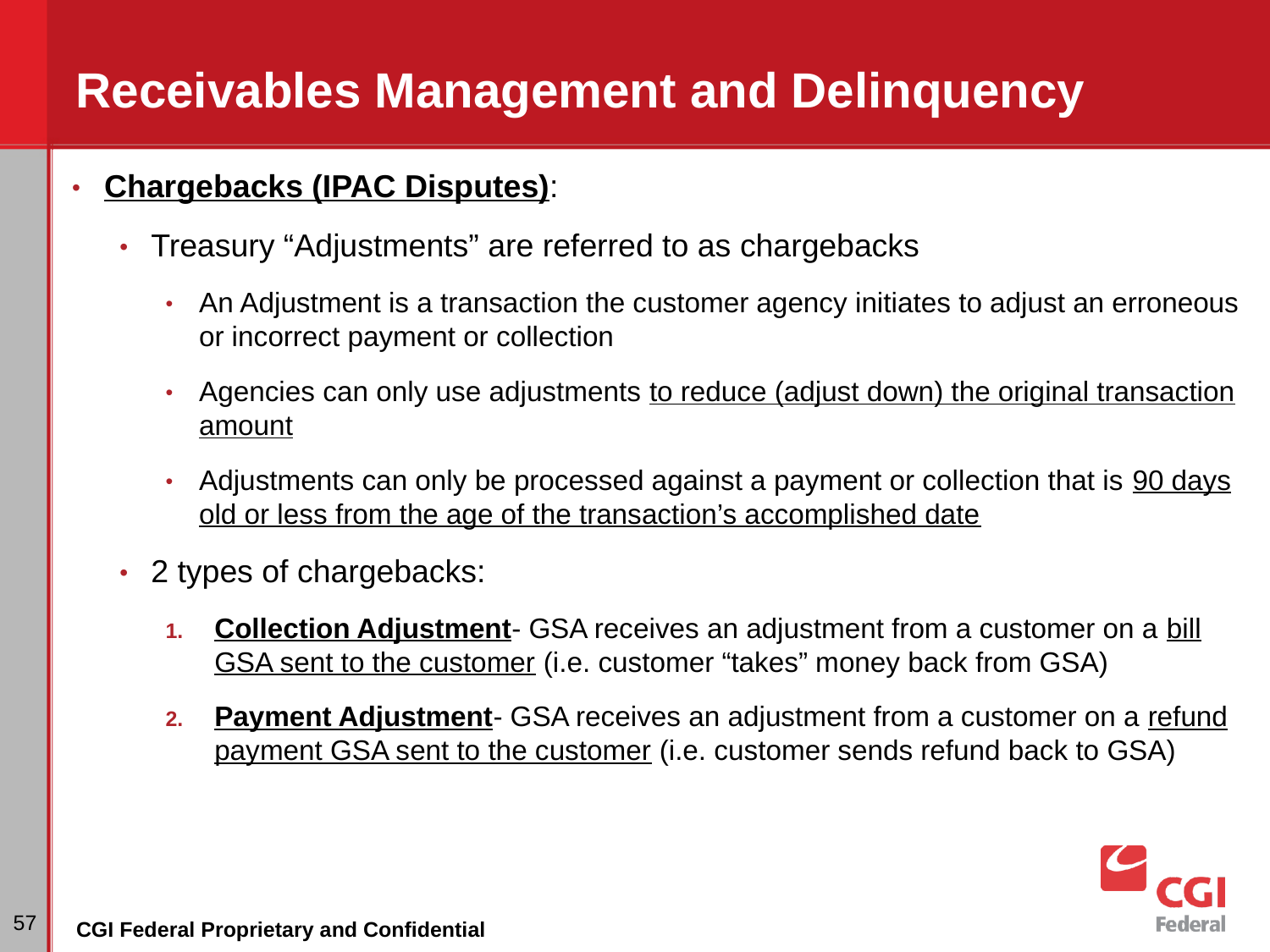

# Receivables Management and Delinquency
Chargebacks (IPAC Disputes):
Treasury “Adjustments” are referred to as chargebacks
An Adjustment is a transaction the customer agency initiates to adjust an erroneous or incorrect payment or collection
Agencies can only use adjustments to reduce (adjust down) the original transaction amount
Adjustments can only be processed against a payment or collection that is 90 days old or less from the age of the transaction’s accomplished date
2 types of chargebacks:
Collection Adjustment- GSA receives an adjustment from a customer on a bill GSA sent to the customer (i.e. customer “takes” money back from GSA)
Payment Adjustment- GSA receives an adjustment from a customer on a refund payment GSA sent to the customer (i.e. customer sends refund back to GSA)
57
CGI Federal Proprietary and Confidential